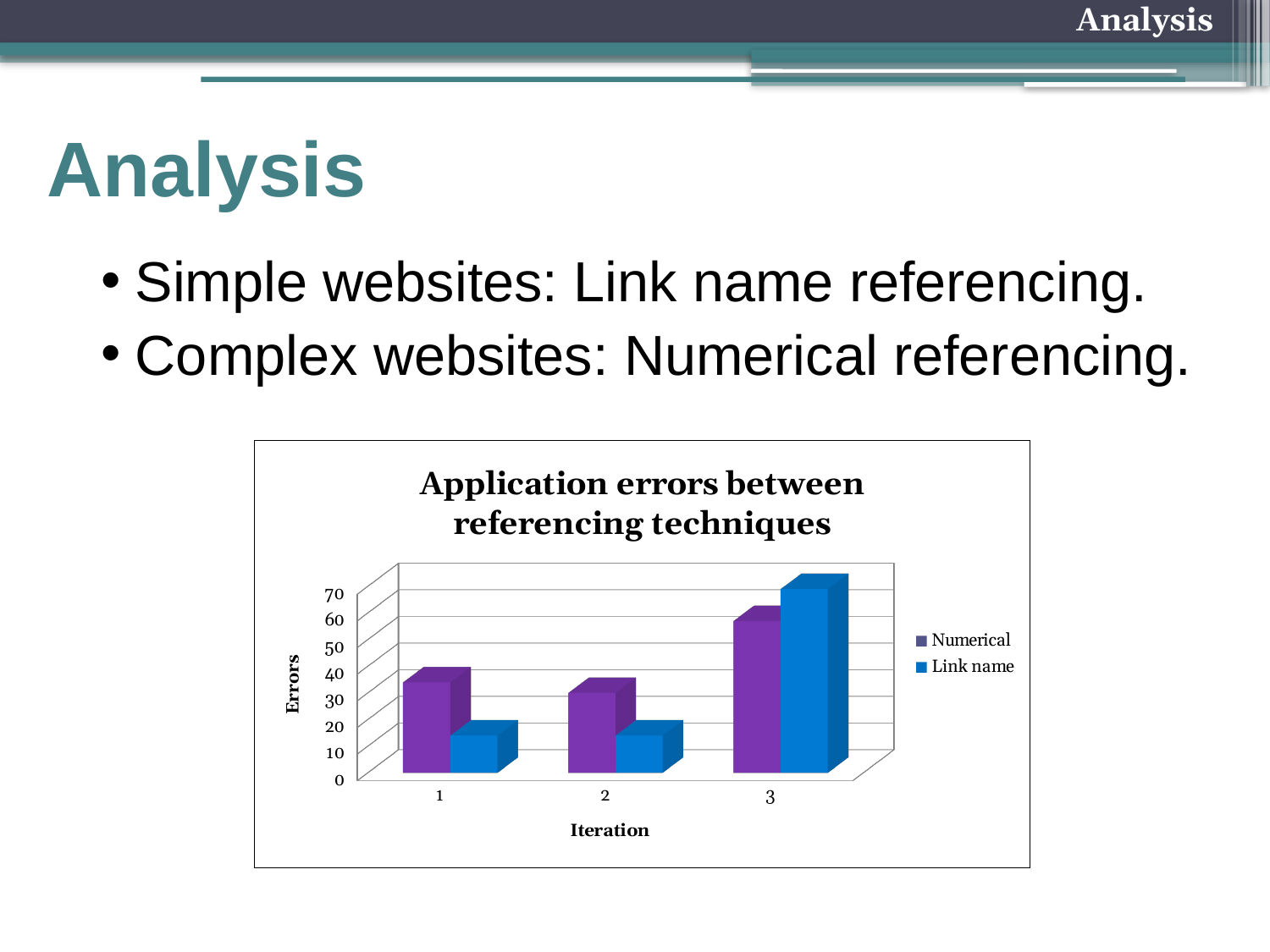

Analysis

# Analysis
Simple websites: Link name referencing.
Complex websites: Numerical referencing.

[unsupported chart]